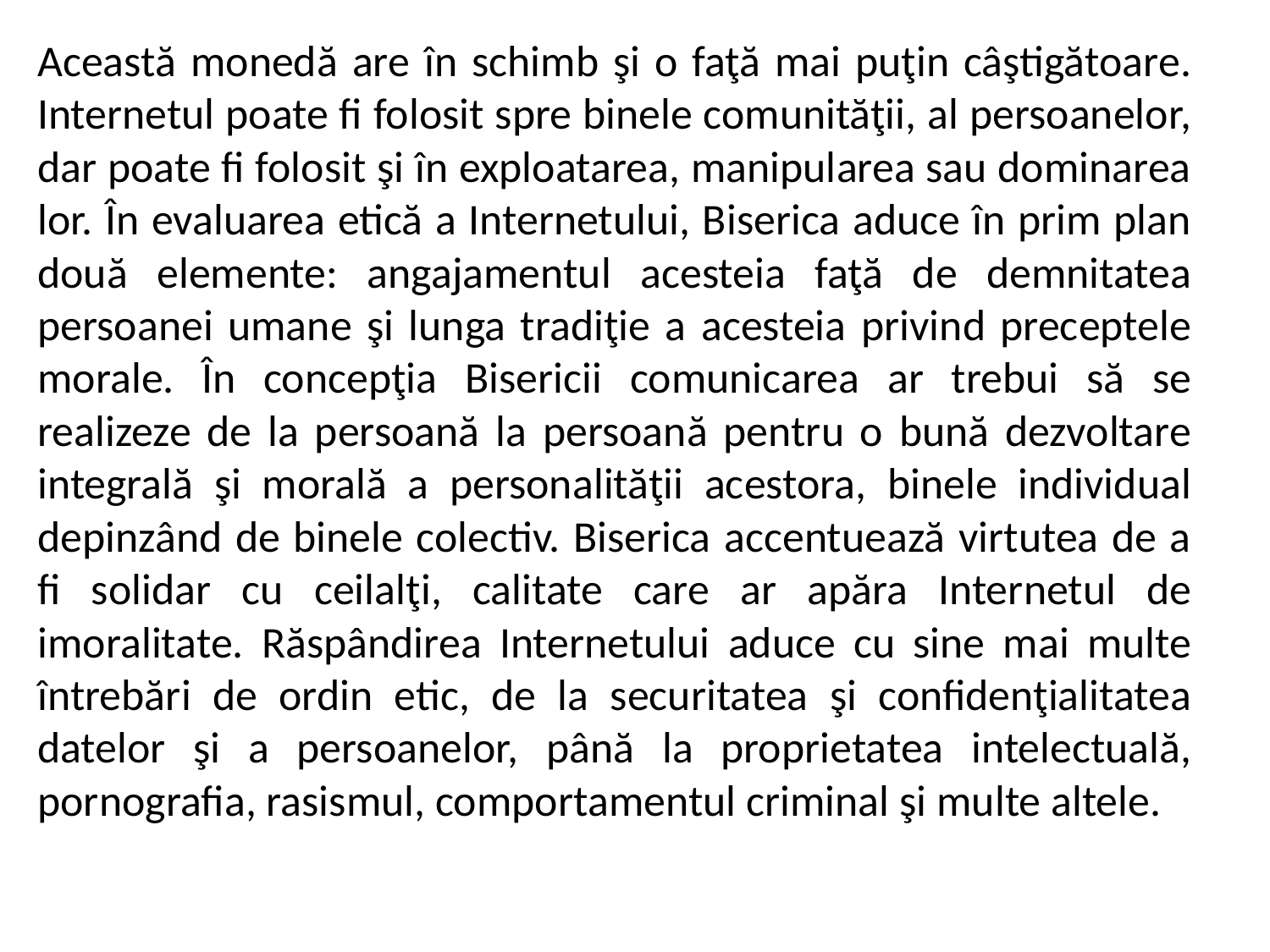

Această monedă are în schimb şi o faţă mai puţin câştigătoare. Internetul poate fi folosit spre binele comunităţii, al persoanelor, dar poate fi folosit şi în exploatarea, manipularea sau dominarea lor. În evaluarea etică a Internetului, Biserica aduce în prim plan două elemente: angajamentul acesteia faţă de demnitatea persoanei umane şi lunga tradiţie a acesteia privind preceptele morale. În concepţia Bisericii comunicarea ar trebui să se realizeze de la persoană la persoană pentru o bună dezvoltare integrală şi morală a personalităţii acestora, binele individual depinzând de binele colectiv. Biserica accentuează virtutea de a fi solidar cu ceilalţi, calitate care ar apăra Internetul de imoralitate. Răspândirea Internetului aduce cu sine mai multe întrebări de ordin etic, de la securitatea şi confidenţialitatea datelor şi a persoanelor, până la proprietatea intelectuală, pornografia, rasismul, comportamentul criminal şi multe altele.